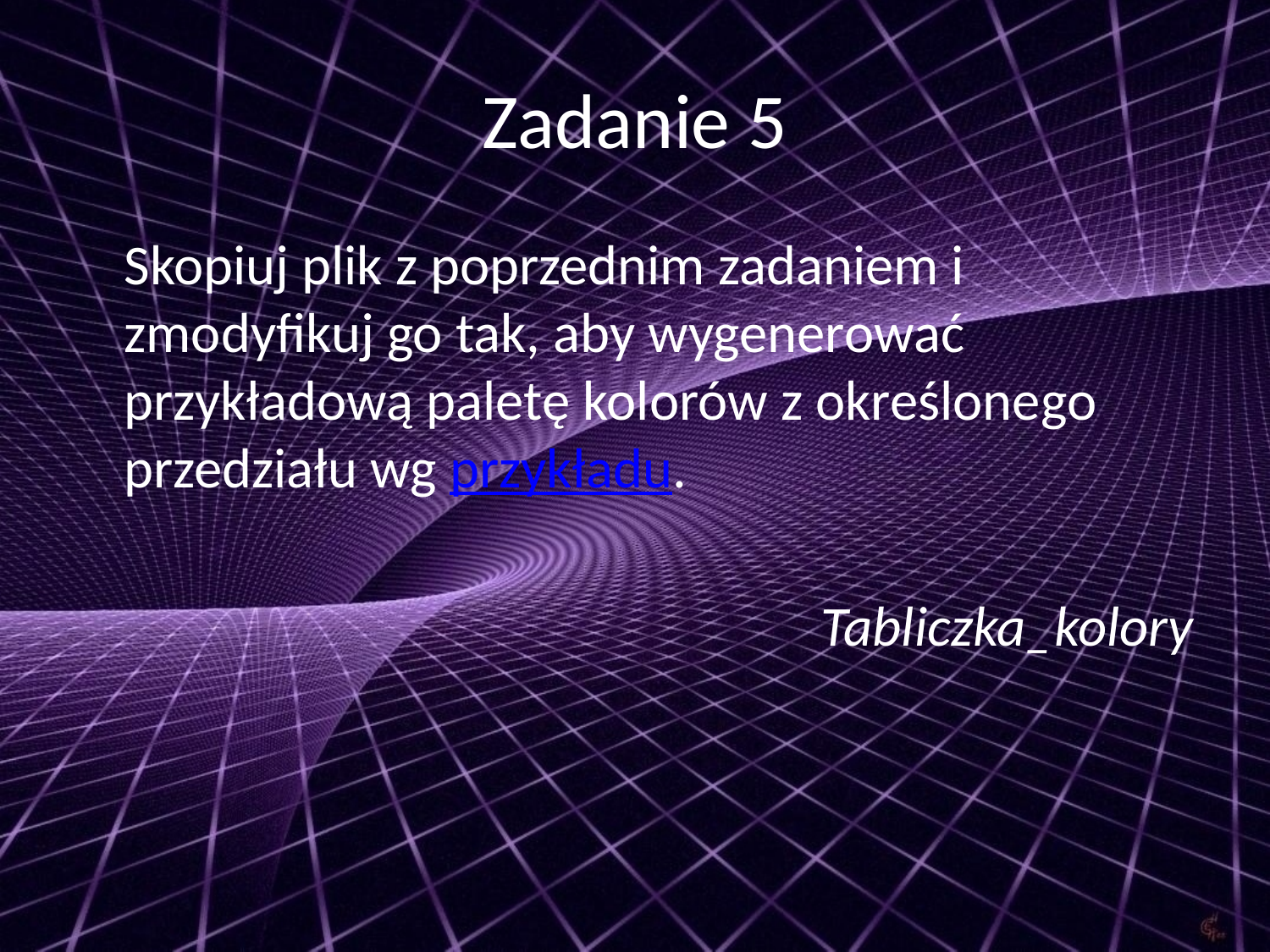

# Zadanie 5
	Skopiuj plik z poprzednim zadaniem i zmodyfikuj go tak, aby wygenerować przykładową paletę kolorów z określonego przedziału wg przykładu.

Tabliczka_kolory